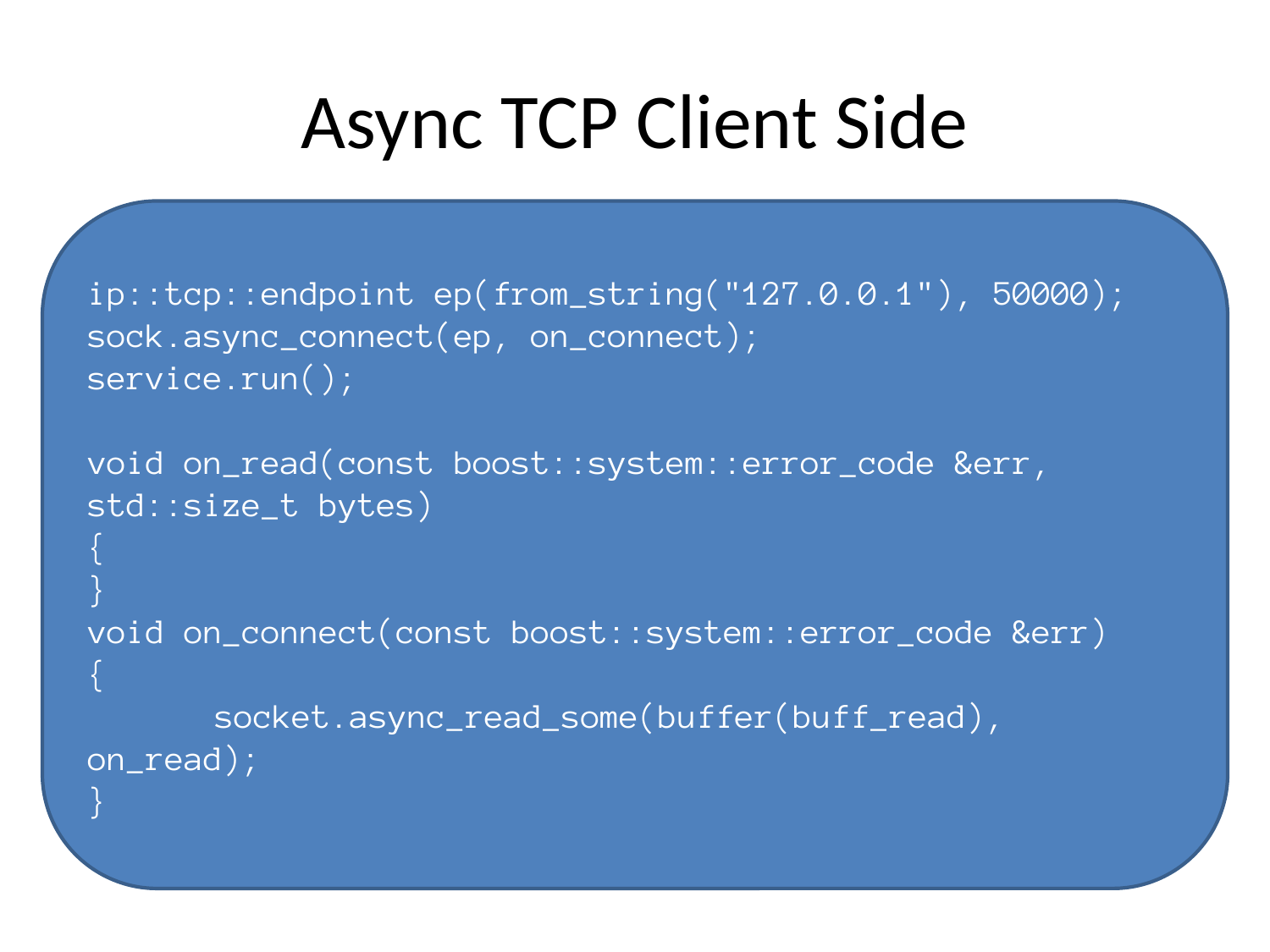

# Async TCP Client Side
ip::tcp::endpoint ep(from_string("127.0.0.1"), 50000);
sock.async_connect(ep, on_connect);
service.run();

void on_read(const boost::system::error_code &err, std::size_t bytes)
{
}
void on_connect(const boost::system::error_code &err)
{
	socket.async_read_some(buffer(buff_read), on_read);
}